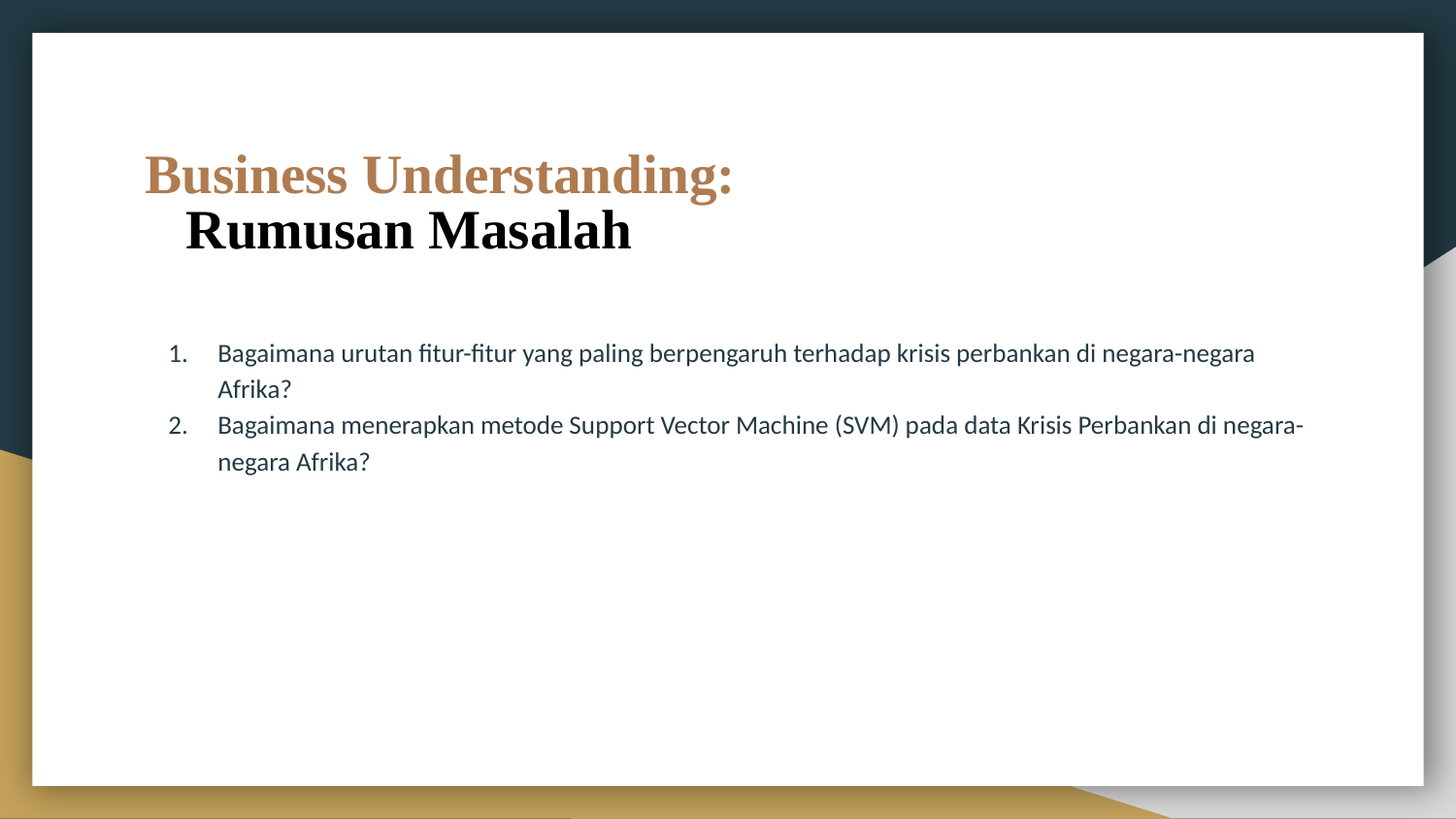

# Business Understanding:                                             Rumusan Masalah

Bagaimana urutan fitur-fitur yang paling berpengaruh terhadap krisis perbankan di negara-negara Afrika?
Bagaimana menerapkan metode Support Vector Machine (SVM) pada data Krisis Perbankan di negara-negara Afrika?